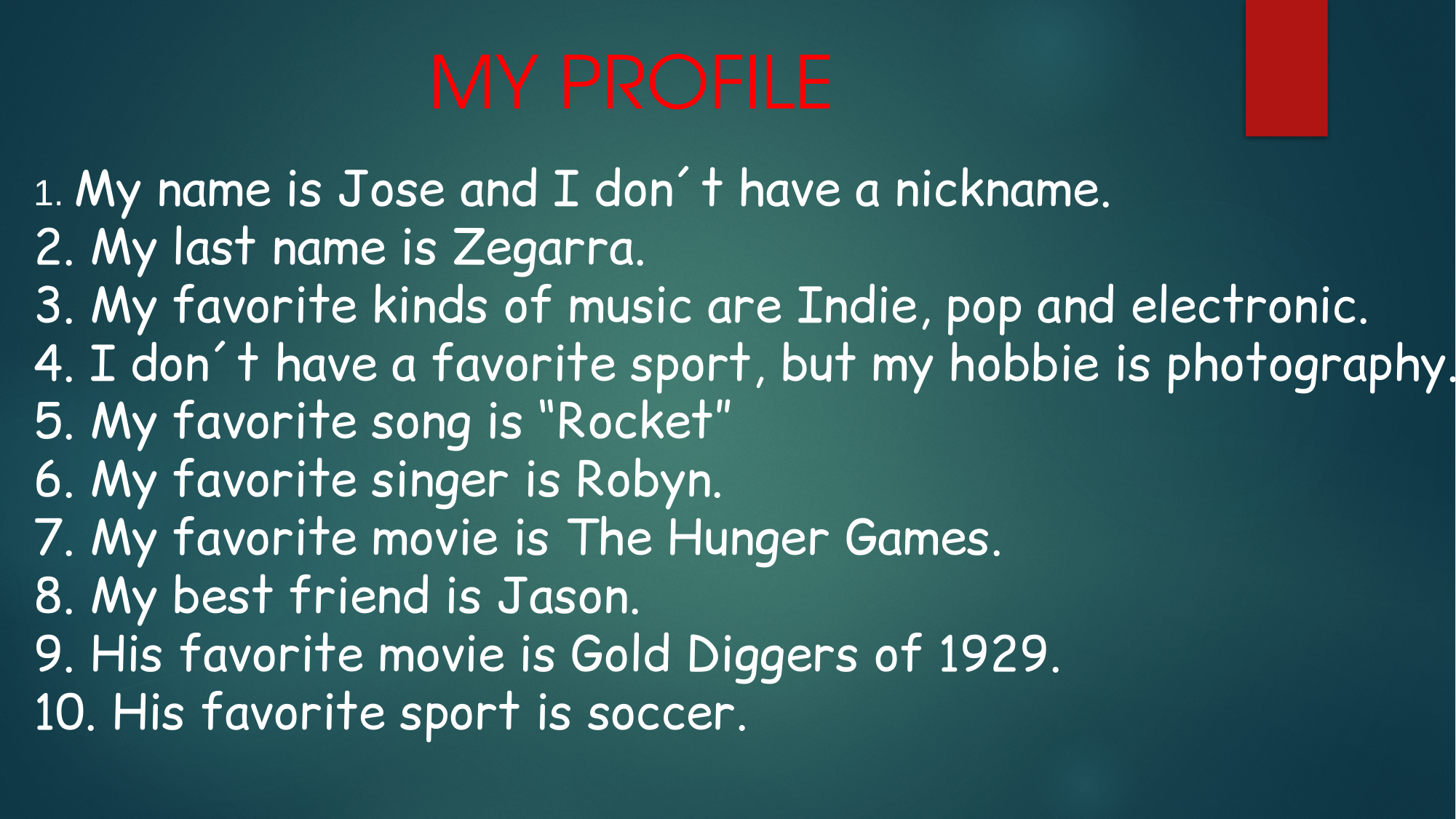

# MY PROFILE
1. My name is Jose and I don´t have a nickname.
2. My last name is Zegarra.
3. My favorite kinds of music are Indie, pop and electronic.
4. I don´t have a favorite sport, but my hobbie is photography.
5. My favorite song is “Rocket”
6. My favorite singer is Robyn.
7. My favorite movie is The Hunger Games.
8. My best friend is Jason.
9. His favorite movie is Gold Diggers of 1929.
10. His favorite sport is soccer.